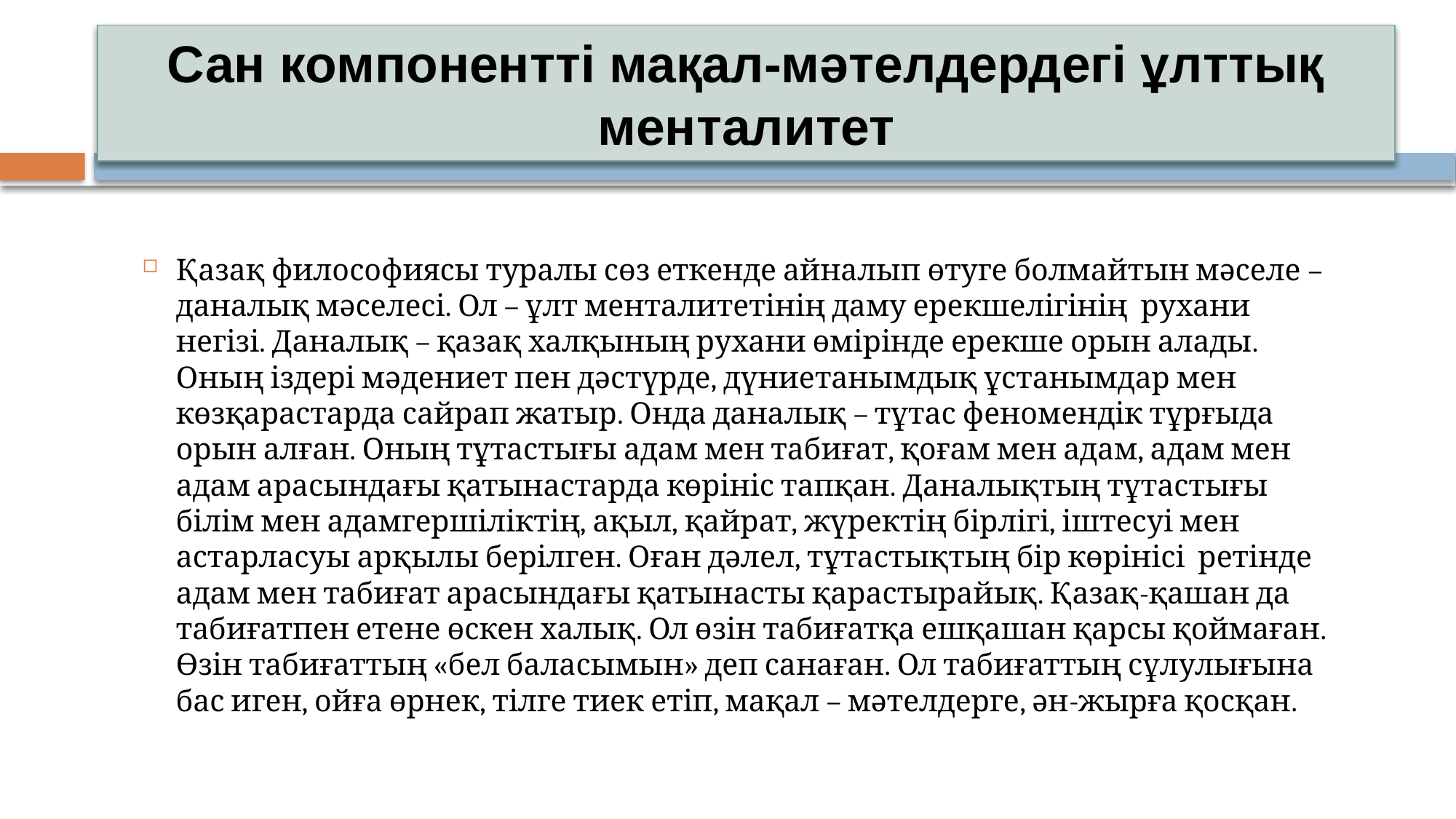

# Сан компонентті мақал-мәтелдердегі ұлттық менталитет
Қазақ философиясы туралы сөз еткенде айналып өтуге болмайтын мәселе – даналық мәселесі. Ол – ұлт менталитетінің даму ерекшелігінің  рухани негізі. Даналық – қазақ халқының рухани өмірінде ерекше орын алады. Оның іздері мәдениет пен дәстүрде, дүниетанымдық ұстанымдар мен көзқарастарда сайрап жатыр. Онда даналық – тұтас феномендік тұрғыда орын алған. Оның тұтастығы адам мен табиғат, қоғам мен адам, адам мен адам арасындағы қатынастарда көрініс тапқан. Даналықтың тұтастығы білім мен адамгершіліктің, ақыл, қайрат, жүректің бірлігі, іштесуі мен астарласуы арқылы берілген. Оған дәлел, тұтастықтың бір көрінісі  ретінде адам мен табиғат арасындағы қатынасты қарастырайық. Қазақ-қашан да табиғатпен етене өскен халық. Ол өзін табиғатқа ешқашан қарсы қоймаған. Өзін табиғаттың «бел баласымын» деп санаған. Ол табиғаттың сұлулығына бас иген, ойға өрнек, тілге тиек етіп, мақал – мәтелдерге, ән-жырға қосқан.